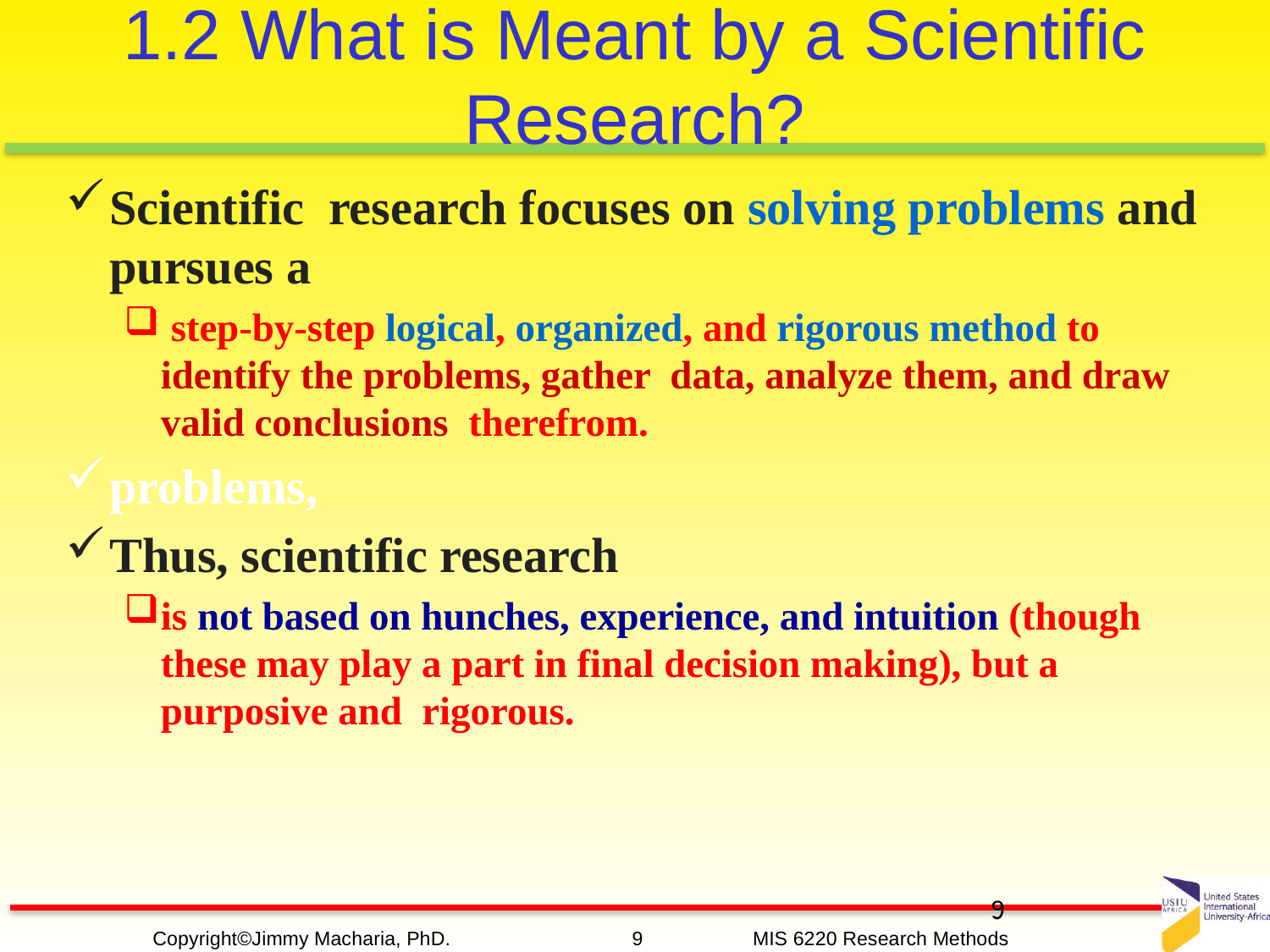

Scientific  research focuses on solving problems and pursues a
 step-by-step logical, organized, and rigorous method to identify the problems, gather  data, analyze them, and draw valid conclusions  therefrom.
problems,
Thus, scientific research
is not based on hunches, experience, and intuition (though these may play a part in final decision making), but a purposive and  rigorous.
1.2 What is Meant by a Scientific Research?
9